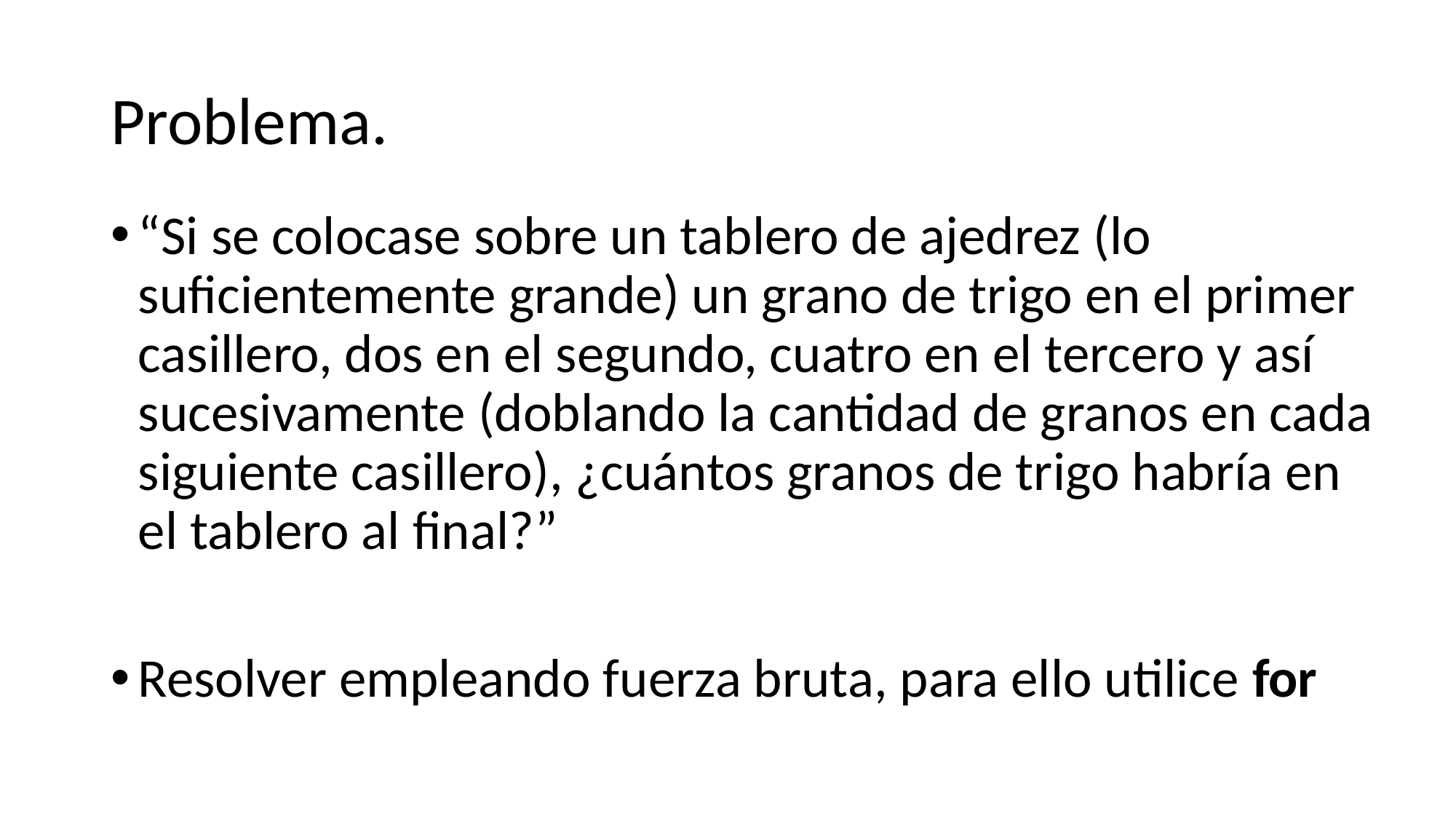

# Problema.
“Si se colocase sobre un tablero de ajedrez (lo suficientemente grande) un grano de trigo en el primer casillero, dos en el segundo, cuatro en el tercero y así sucesivamente (doblando la cantidad de granos en cada siguiente casillero), ¿cuántos granos de trigo habría en el tablero al final?”

Resolver empleando fuerza bruta, para ello utilice for